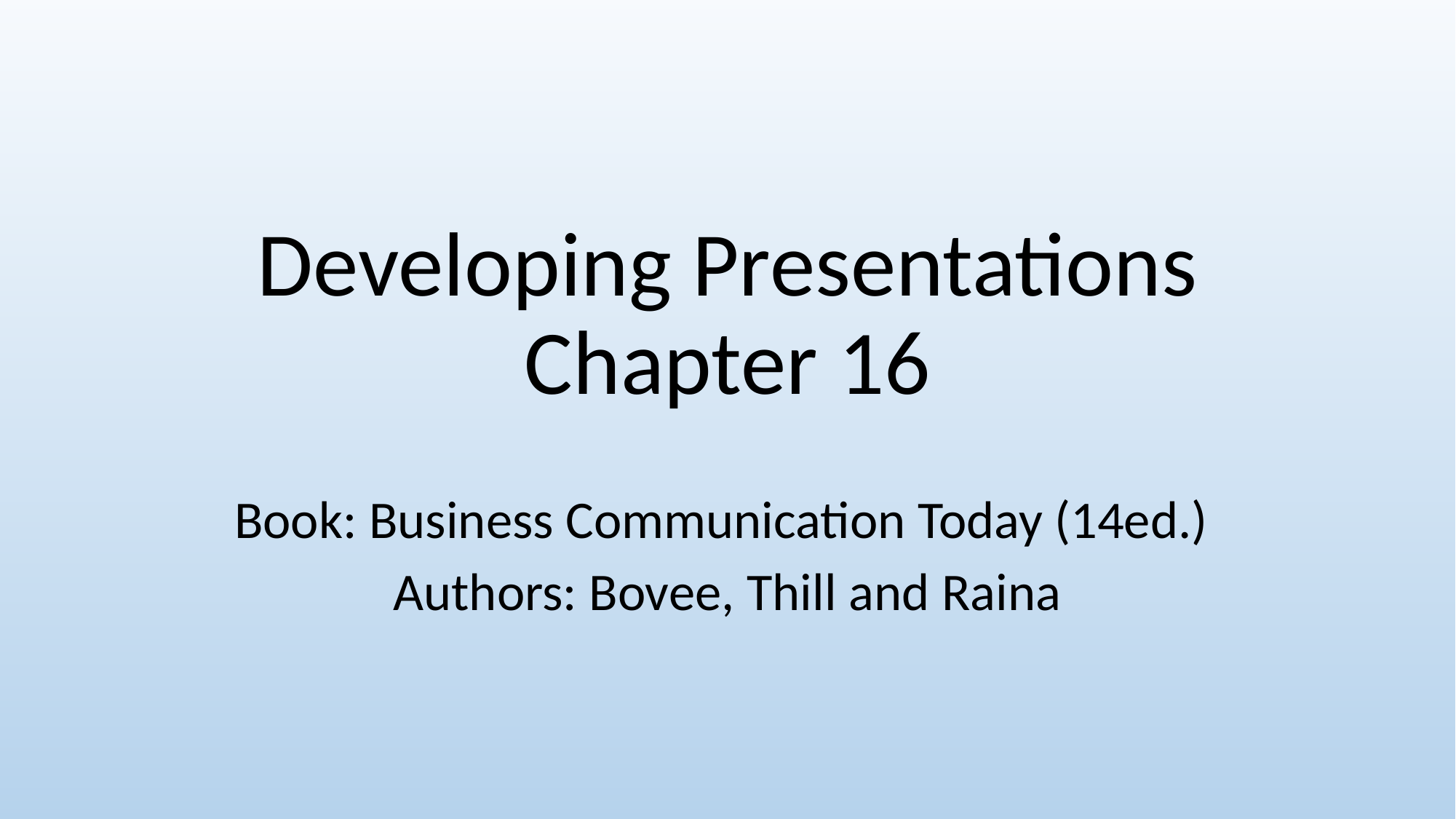

# Developing Presentations Chapter 16

Book: Business Communication Today (14ed.)
Authors: Bovee, Thill and Raina